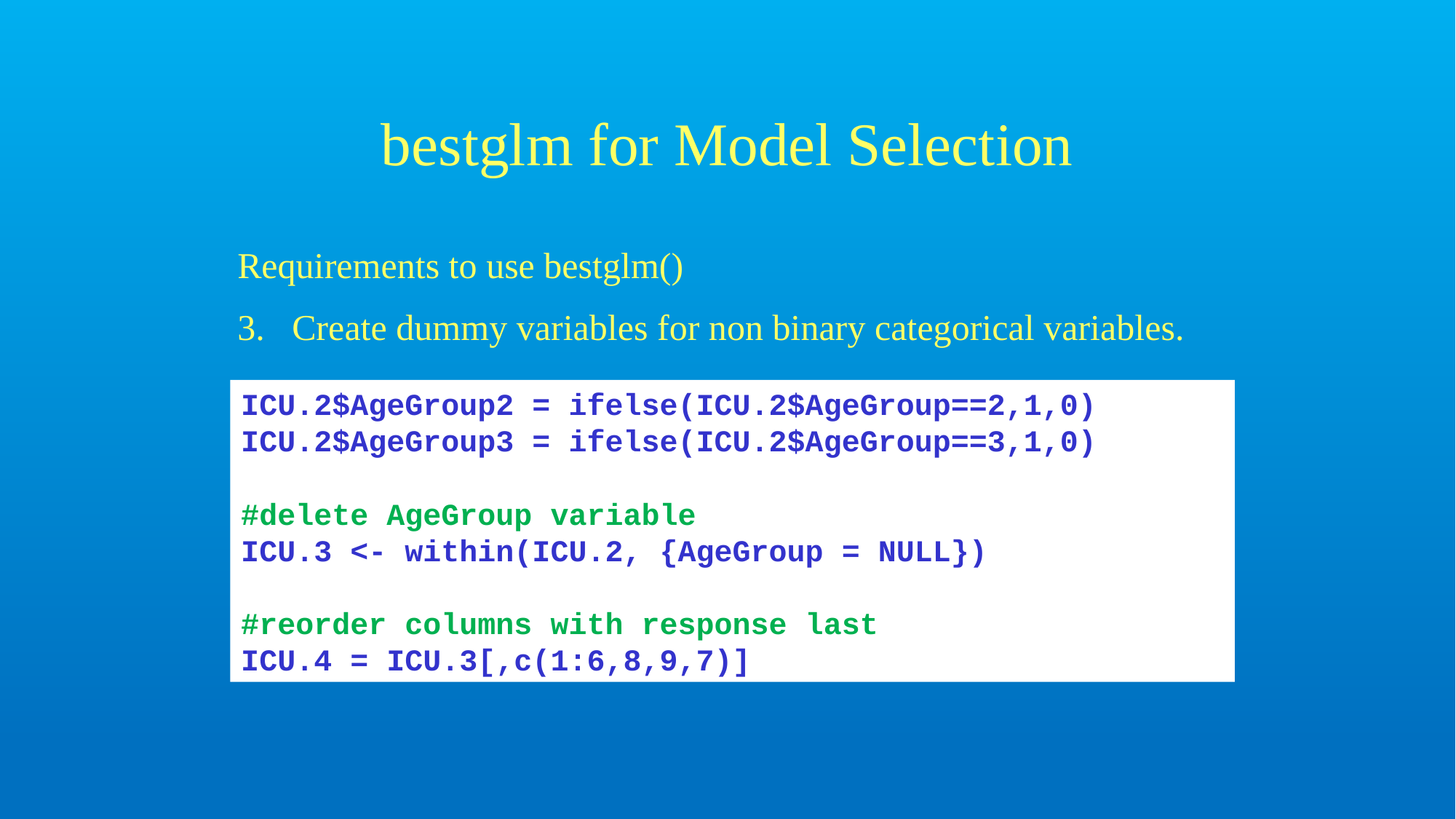

# bestglm for Model Selection
Requirements to use bestglm()
Create dummy variables for non binary categorical variables.
ICU.2$AgeGroup2 = ifelse(ICU.2$AgeGroup==2,1,0)
ICU.2$AgeGroup3 = ifelse(ICU.2$AgeGroup==3,1,0)

#delete AgeGroup variable
ICU.3 <- within(ICU.2, {AgeGroup = NULL})

#reorder columns with response last
ICU.4 = ICU.3[,c(1:6,8,9,7)]